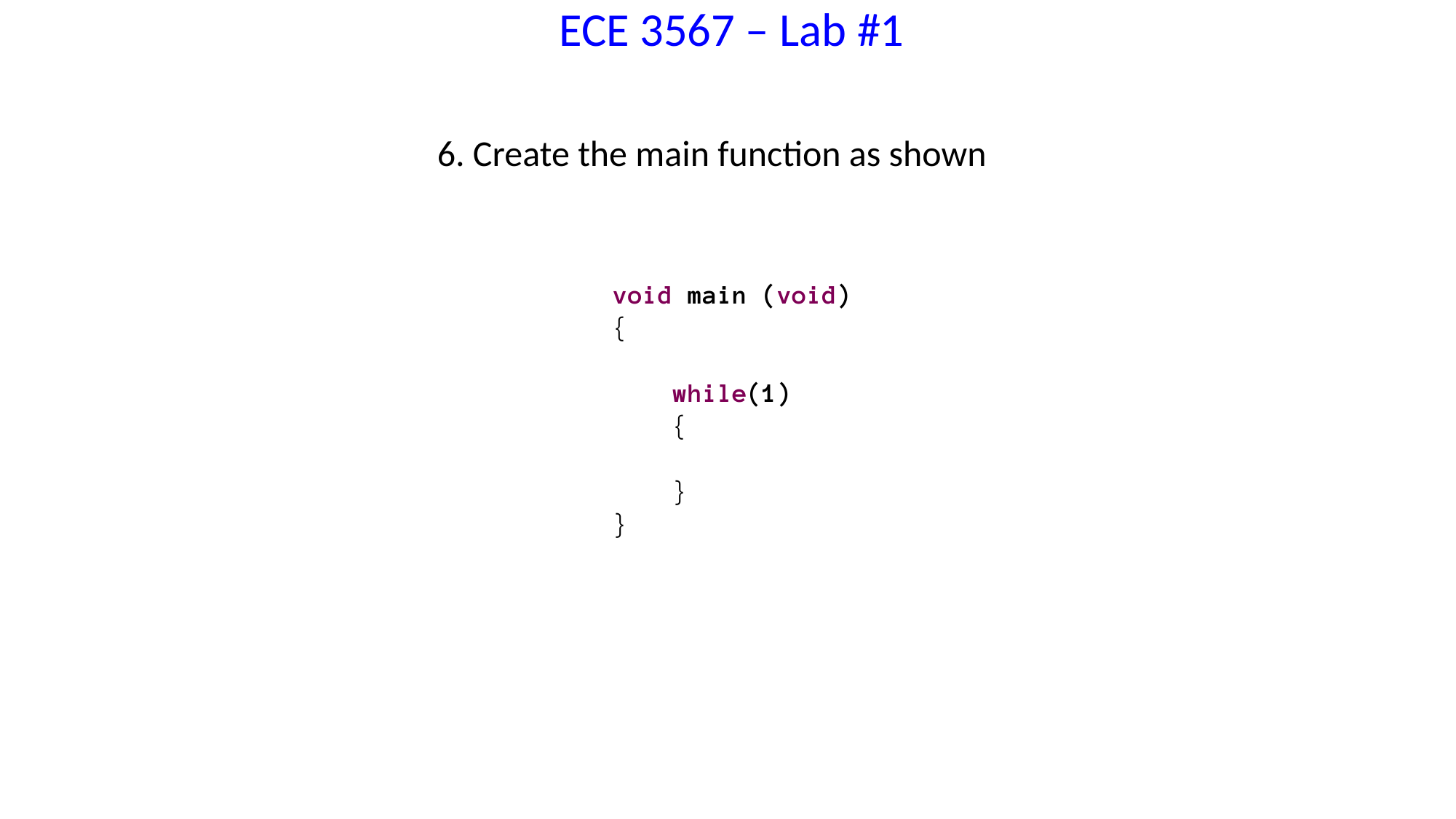

ECE 3567 – Lab #1

6. Create the main function as shown
void main (void)
{

    while(1)
    {

    }
}